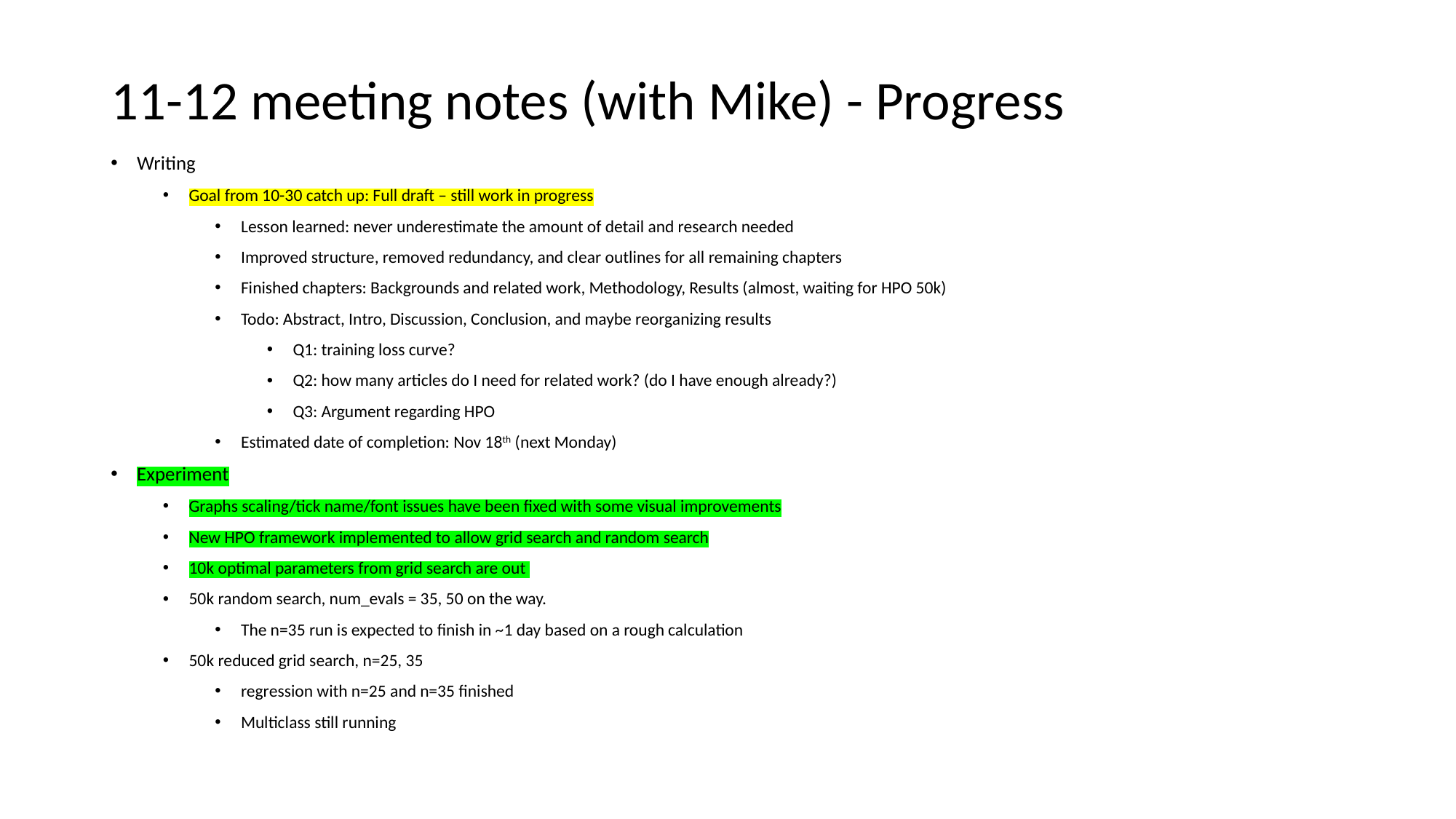

# 11-12 meeting notes (with Mike) - Progress
Writing
Goal from 10-30 catch up: Full draft – still work in progress
Lesson learned: never underestimate the amount of detail and research needed
Improved structure, removed redundancy, and clear outlines for all remaining chapters
Finished chapters: Backgrounds and related work, Methodology, Results (almost, waiting for HPO 50k)
Todo: Abstract, Intro, Discussion, Conclusion, and maybe reorganizing results
Q1: training loss curve?
Q2: how many articles do I need for related work? (do I have enough already?)
Q3: Argument regarding HPO
Estimated date of completion: Nov 18th (next Monday)
Experiment
Graphs scaling/tick name/font issues have been fixed with some visual improvements
New HPO framework implemented to allow grid search and random search
10k optimal parameters from grid search are out
50k random search, num_evals = 35, 50 on the way.
The n=35 run is expected to finish in ~1 day based on a rough calculation
50k reduced grid search, n=25, 35
regression with n=25 and n=35 finished
Multiclass still running